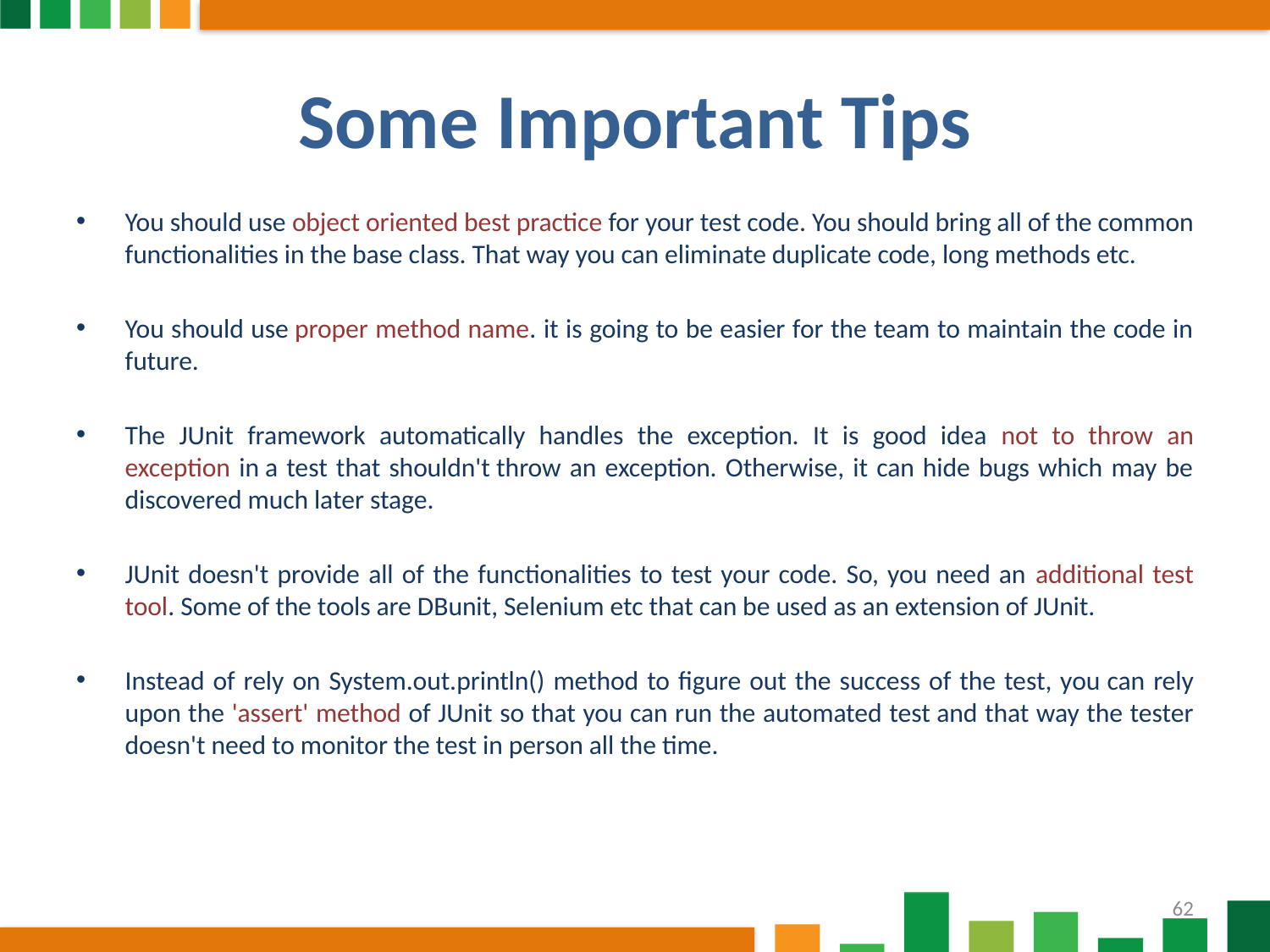

# Some Important Tips
You should use object oriented best practice for your test code. You should bring all of the common functionalities in the base class. That way you can eliminate duplicate code, long methods etc.

You should use proper method name. it is going to be easier for the team to maintain the code in future.

The JUnit framework automatically handles the exception. It is good idea not to throw an exception in a test that shouldn't throw an exception. Otherwise, it can hide bugs which may be discovered much later stage.

JUnit doesn't provide all of the functionalities to test your code. So, you need an additional test tool. Some of the tools are DBunit, Selenium etc that can be used as an extension of JUnit.

Instead of rely on System.out.println() method to figure out the success of the test, you can rely upon the 'assert' method of JUnit so that you can run the automated test and that way the tester doesn't need to monitor the test in person all the time.
62